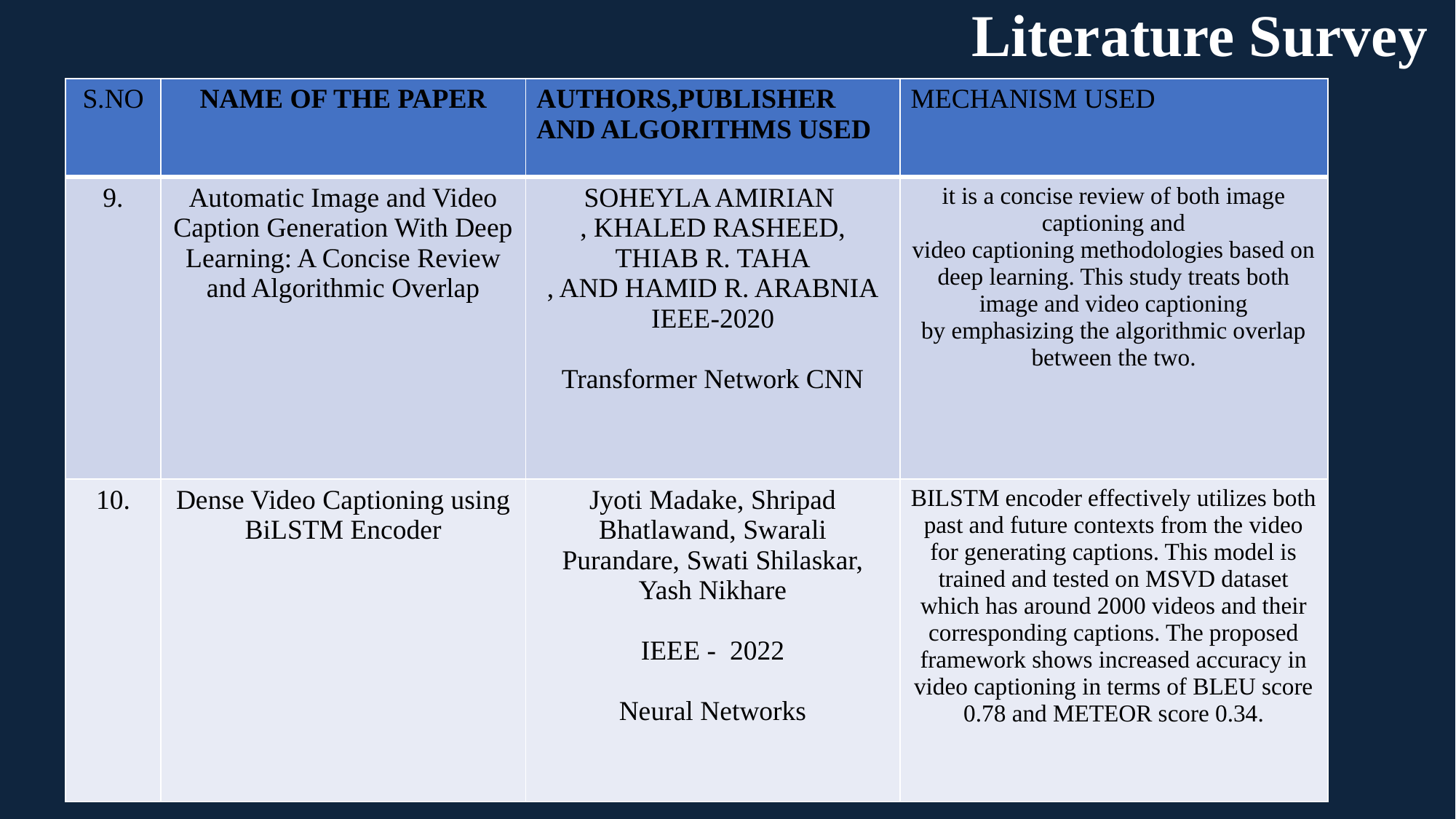

# Literature Survey
| S.NO | NAME OF THE PAPER | AUTHORS,PUBLISHER AND ALGORITHMS USED | MECHANISM USED |
| --- | --- | --- | --- |
| 9. | Automatic Image and Video Caption Generation With Deep Learning: A Concise Review and Algorithmic Overlap | SOHEYLA AMIRIAN , KHALED RASHEED, THIAB R. TAHA , AND HAMID R. ARABNIA IEEE-2020 Transformer Network CNN | it is a concise review of both image captioning and video captioning methodologies based on deep learning. This study treats both image and video captioning by emphasizing the algorithmic overlap between the two. |
| 10. | Dense Video Captioning using BiLSTM Encoder | Jyoti Madake, Shripad Bhatlawand, Swarali Purandare, Swati Shilaskar, Yash Nikhare IEEE - 2022 Neural Networks | BILSTM encoder effectively utilizes both past and future contexts from the video for generating captions. This model is trained and tested on MSVD dataset which has around 2000 videos and their corresponding captions. The proposed framework shows increased accuracy in video captioning in terms of BLEU score 0.78 and METEOR score 0.34. |